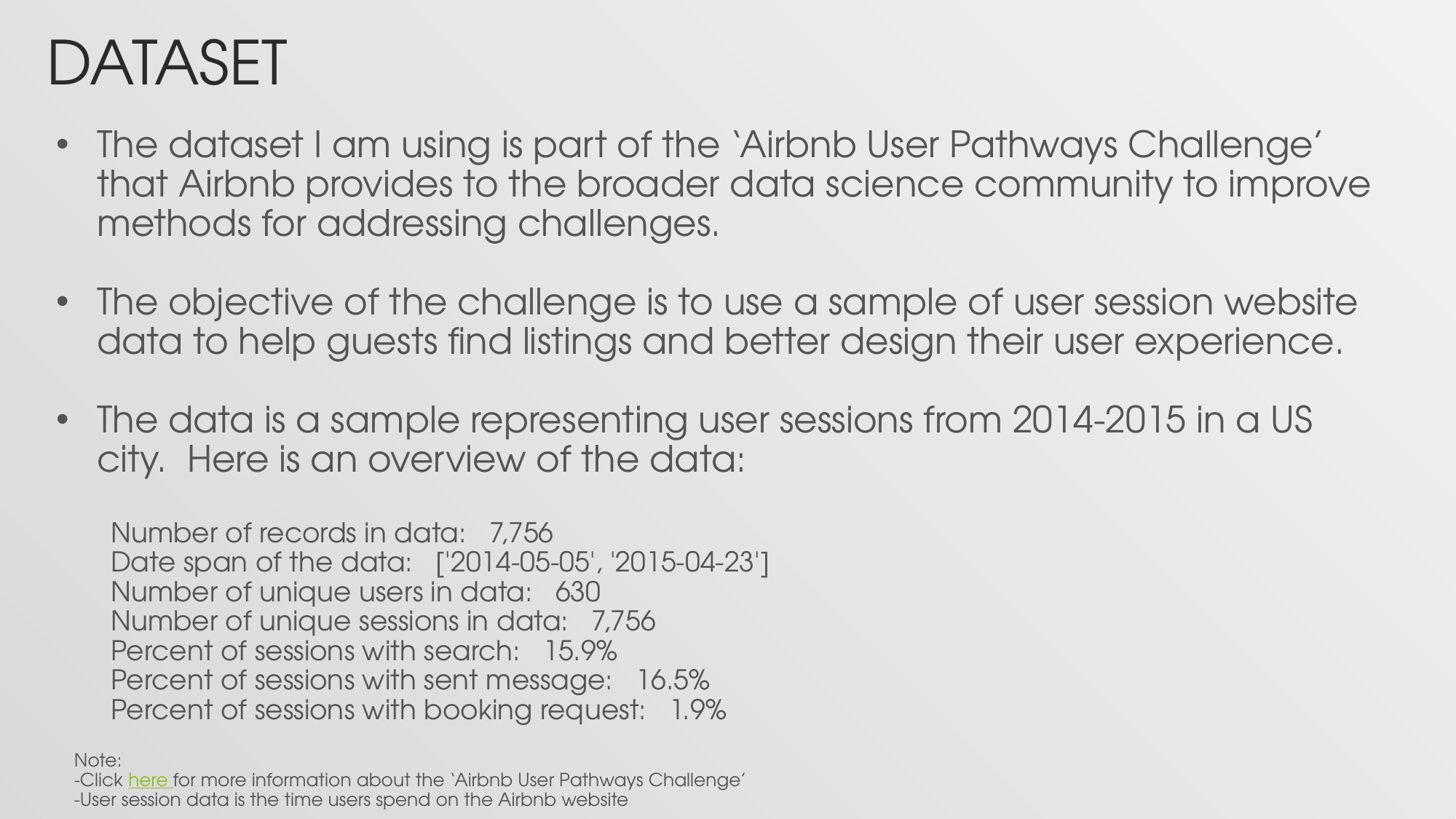

# Dataset
The dataset I am using is part of the ‘Airbnb User Pathways Challenge’ that Airbnb provides to the broader data science community to improve methods for addressing challenges.

The objective of the challenge is to use a sample of user session website data to help guests find listings and better design their user experience.

The data is a sample representing user sessions from 2014-2015 in a US city.  Here is an overview of the data:

Number of records in data:   7,756
Date span of the data:   ['2014-05-05', '2015-04-23']
Number of unique users in data:   630
Number of unique sessions in data:   7,756
Percent of sessions with search:   15.9%
Percent of sessions with sent message:   16.5%
Percent of sessions with booking request:   1.9%
Note:
-Click here for more information about the ‘Airbnb User Pathways Challenge’
-User session data is the time users spend on the Airbnb website